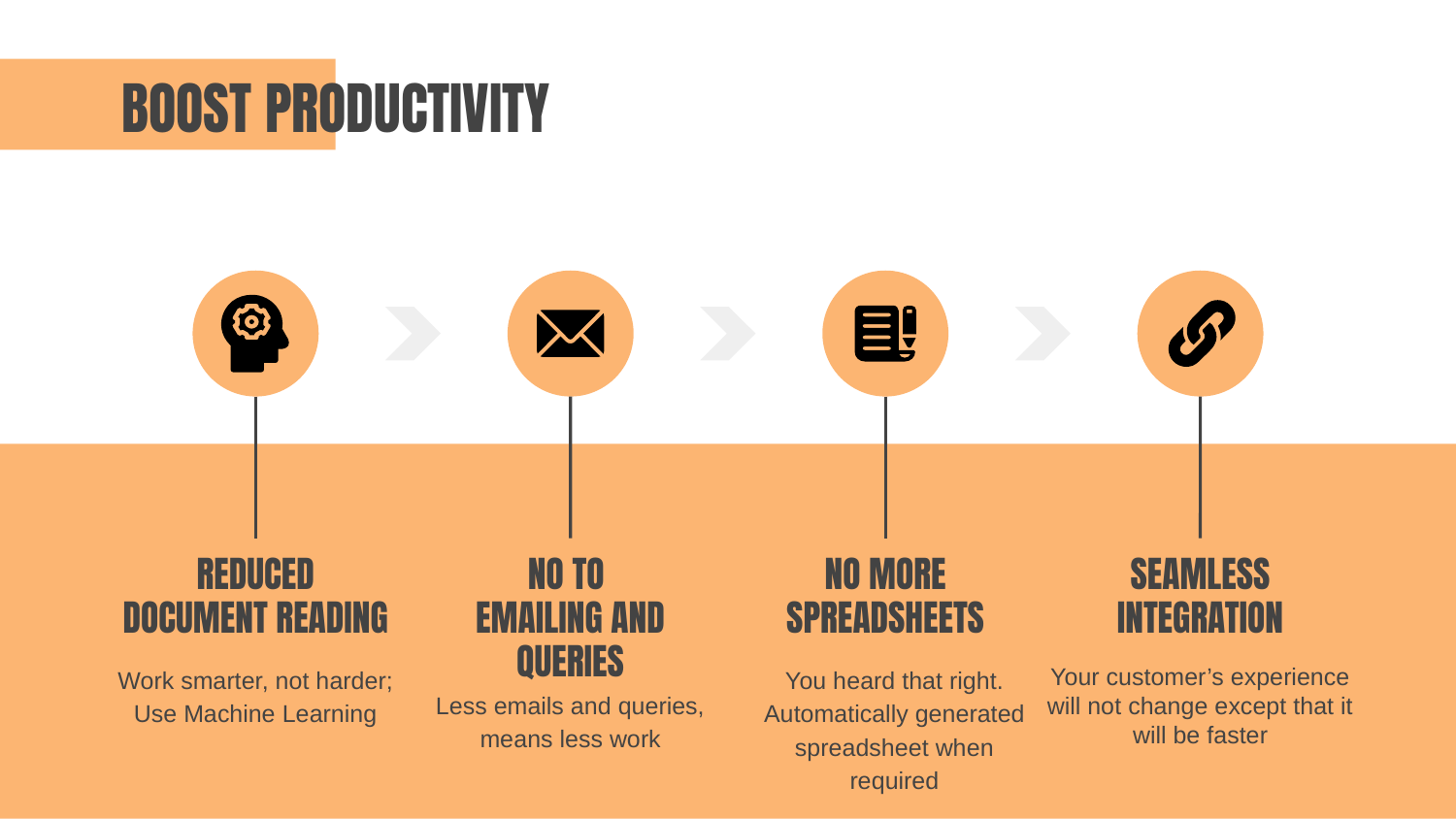

# BOOST PRODUCTIVITY

REDUCED DOCUMENT READING
NO TO
EMAILING AND QUERIES
NO MORE SPREADSHEETS
SEAMLESS INTEGRATION

Work smarter, not harder; Use Machine Learning
You heard that right. Automatically generated spreadsheet when required
Your customer’s experience will not change except that it will be faster

Less emails and queries, means less work